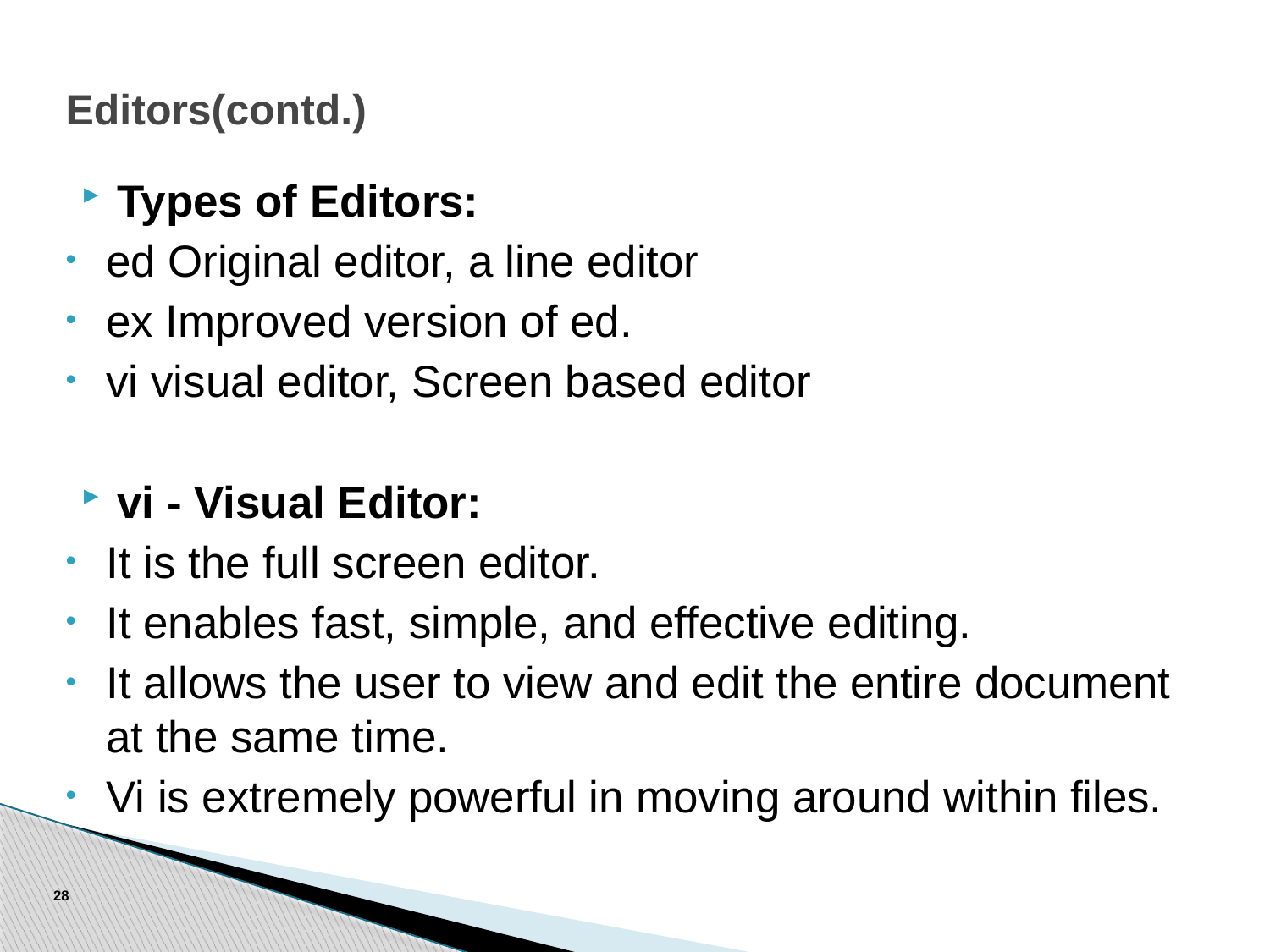

# Editors(contd.)
Types of Editors:
ed Original editor, a line editor
ex Improved version of ed.
vi visual editor, Screen based editor

vi - Visual Editor:
It is the full screen editor.
It enables fast, simple, and effective editing.
It allows the user to view and edit the entire document at the same time.
Vi is extremely powerful in moving around within files.
28